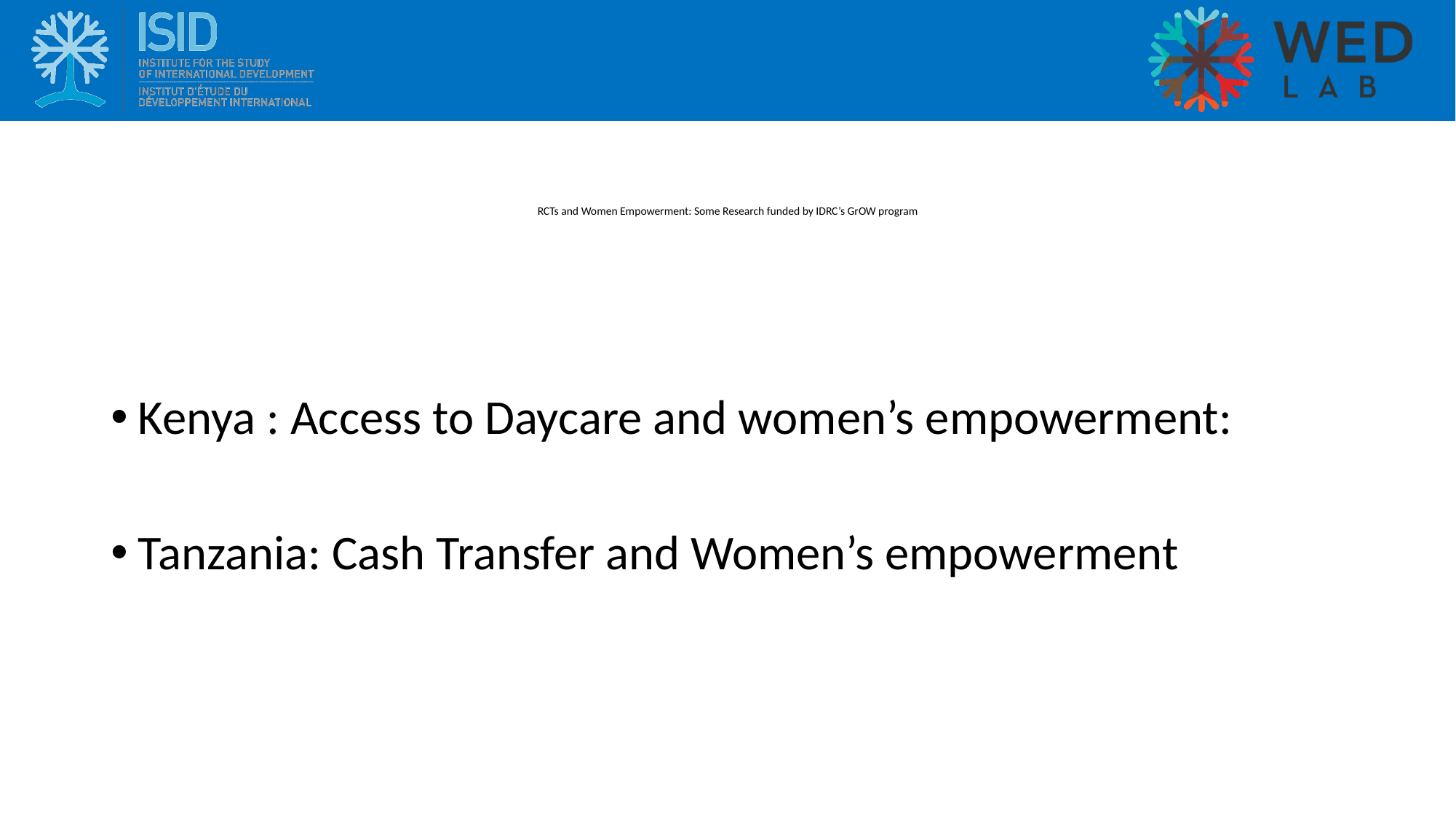

# RCTs and Women Empowerment: Some Research funded by IDRC’s GrOW program

Kenya : Access to Daycare and women’s empowerment:

Tanzania: Cash Transfer and Women’s empowerment